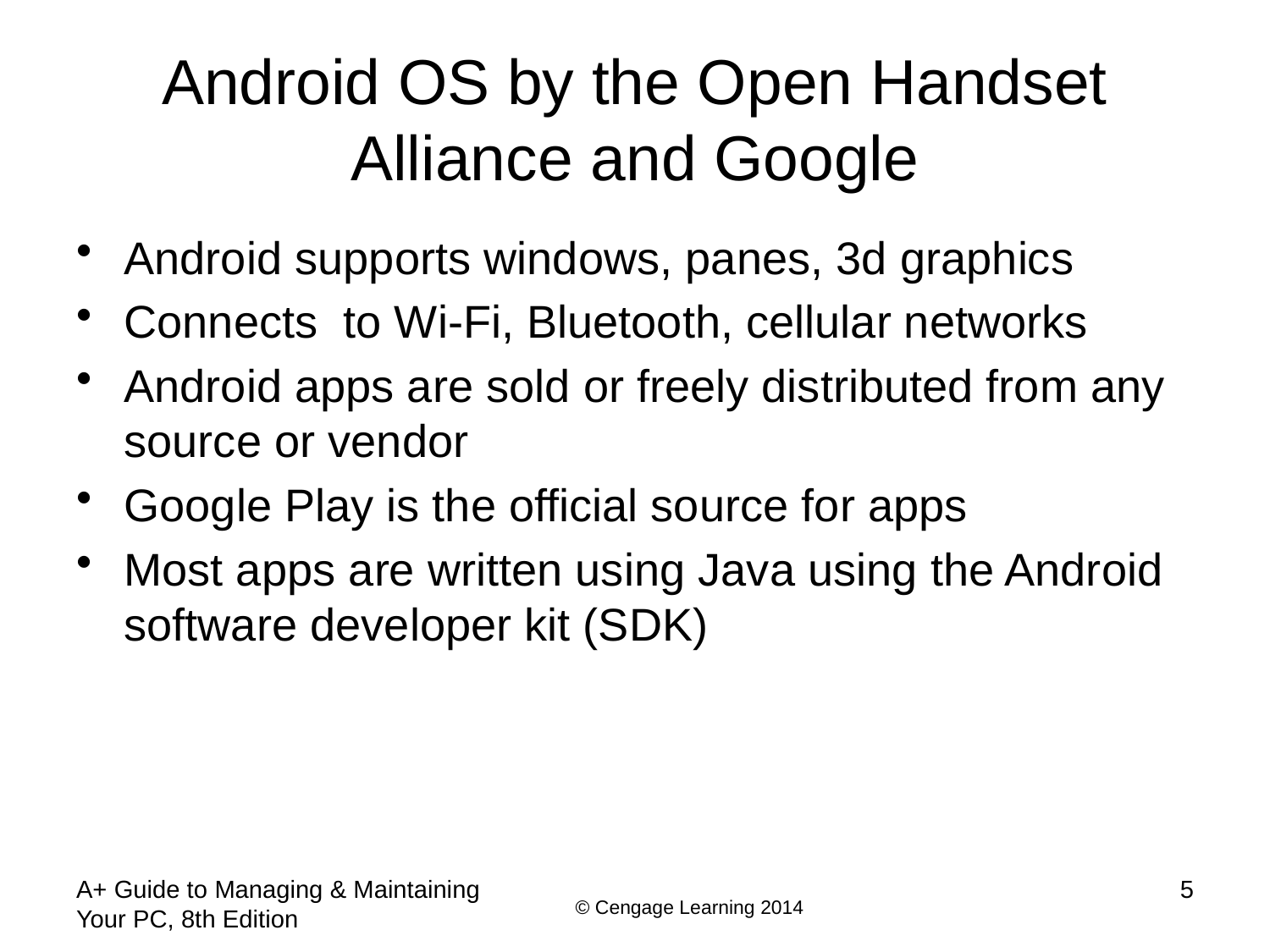

# Android OS by the Open Handset Alliance and Google
Android supports windows, panes, 3d graphics
Connects  to Wi-Fi, Bluetooth, cellular networks
Android apps are sold or freely distributed from any source or vendor
Google Play is the official source for apps
Most apps are written using Java using the Android software developer kit (SDK)

A+ Guide to Managing & Maintaining Your PC, 8th Edition
5